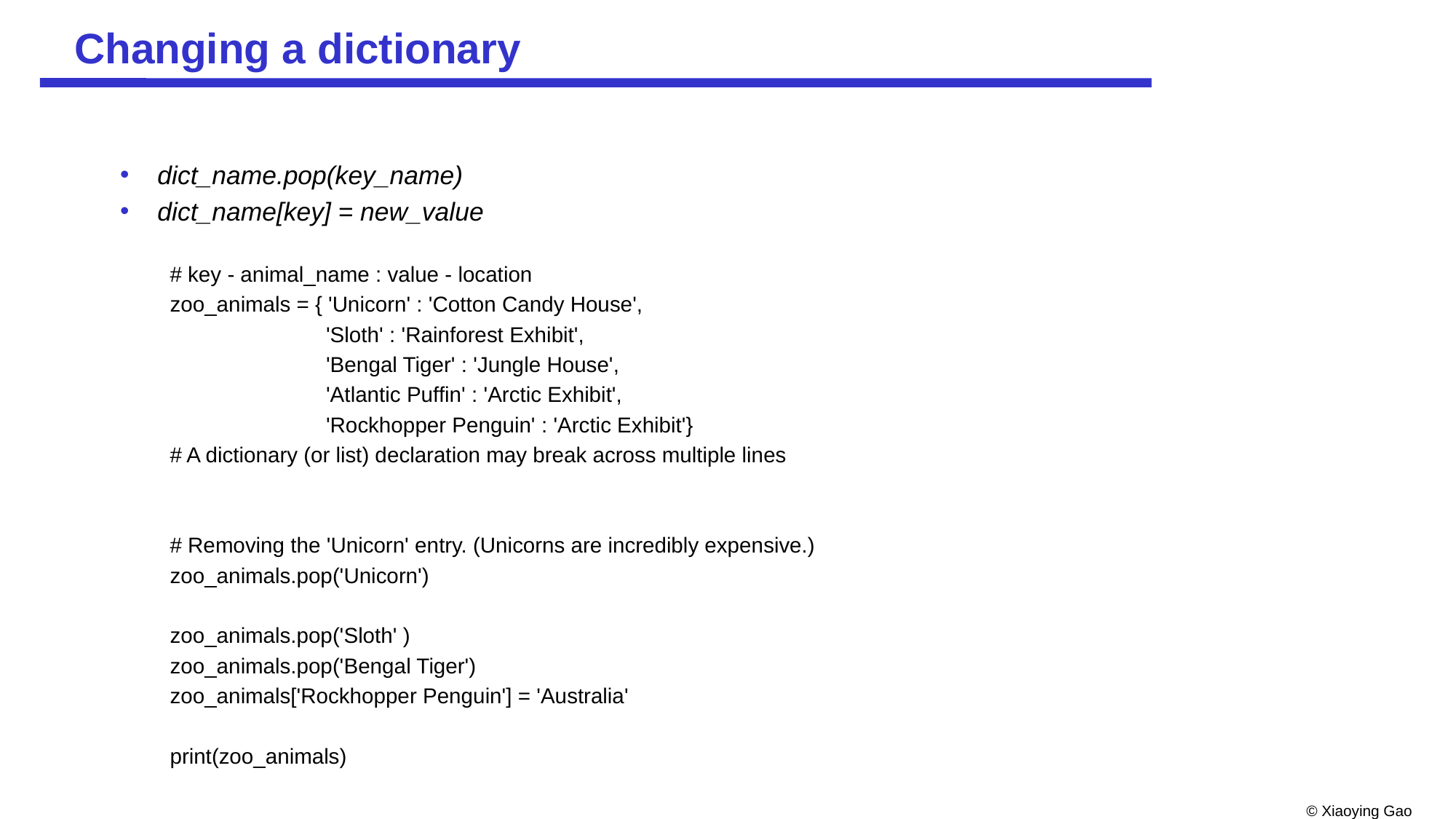

# Changing a dictionary
dict_name.pop(key_name)
dict_name[key] = new_value

# key - animal_name : value - location
zoo_animals = { 'Unicorn' : 'Cotton Candy House',
                          'Sloth' : 'Rainforest Exhibit',
                          'Bengal Tiger' : 'Jungle House',
                          'Atlantic Puffin' : 'Arctic Exhibit',
                          'Rockhopper Penguin' : 'Arctic Exhibit'}
# A dictionary (or list) declaration may break across multiple lines

# Removing the 'Unicorn' entry. (Unicorns are incredibly expensive.)
zoo_animals.pop('Unicorn')

zoo_animals.pop('Sloth' )
zoo_animals.pop('Bengal Tiger')
zoo_animals['Rockhopper Penguin'] = 'Australia'

print(zoo_animals)